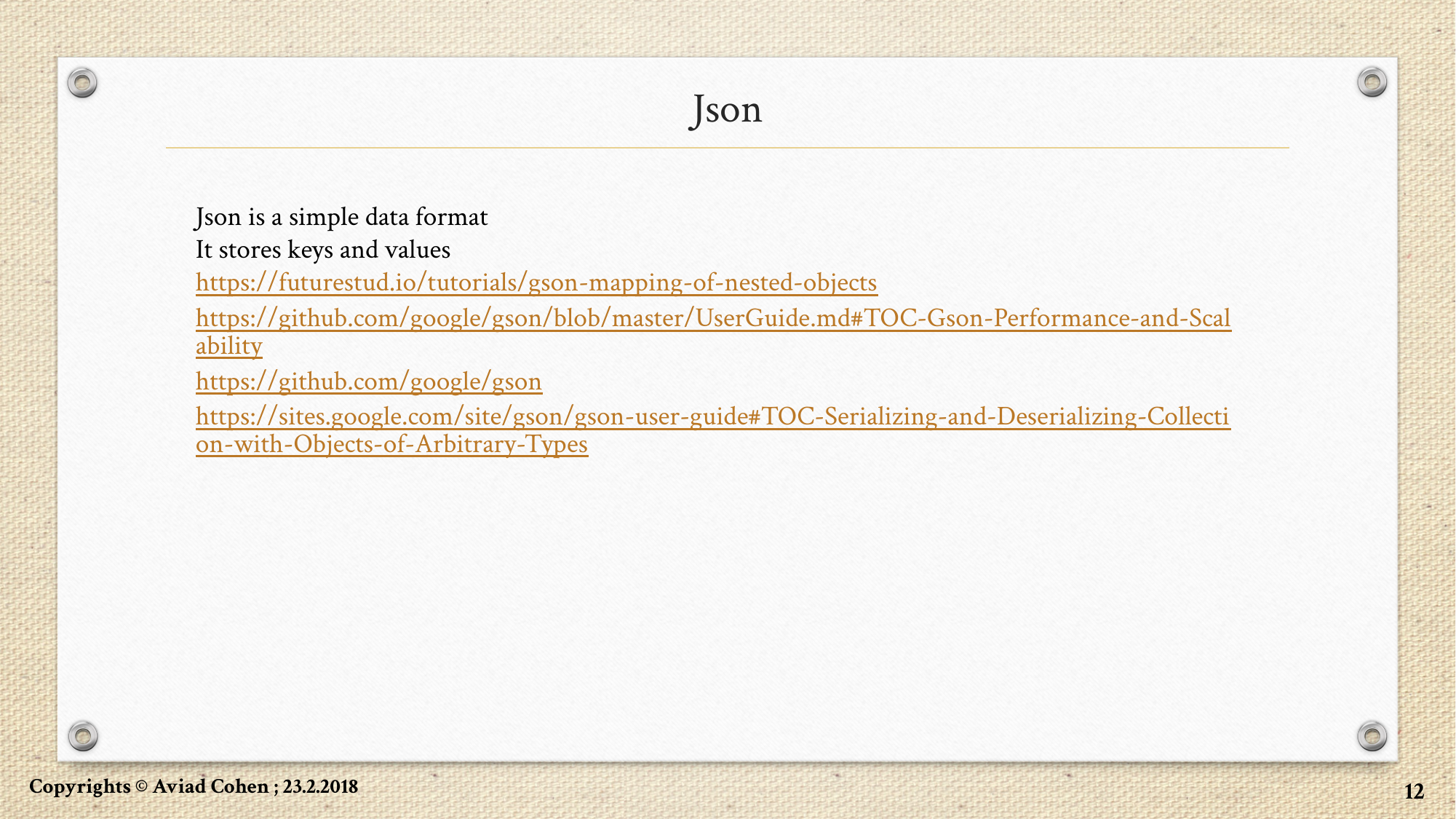

# Json
Json is a simple data format
It stores keys and values
https://futurestud.io/tutorials/gson-mapping-of-nested-objects
https://github.com/google/gson/blob/master/UserGuide.md#TOC-Gson-Performance-and-Scalability
https://github.com/google/gson
https://sites.google.com/site/gson/gson-user-guide#TOC-Serializing-and-Deserializing-Collection-with-Objects-of-Arbitrary-Types

Copyrights © Aviad Cohen ; 23.2.2018
12